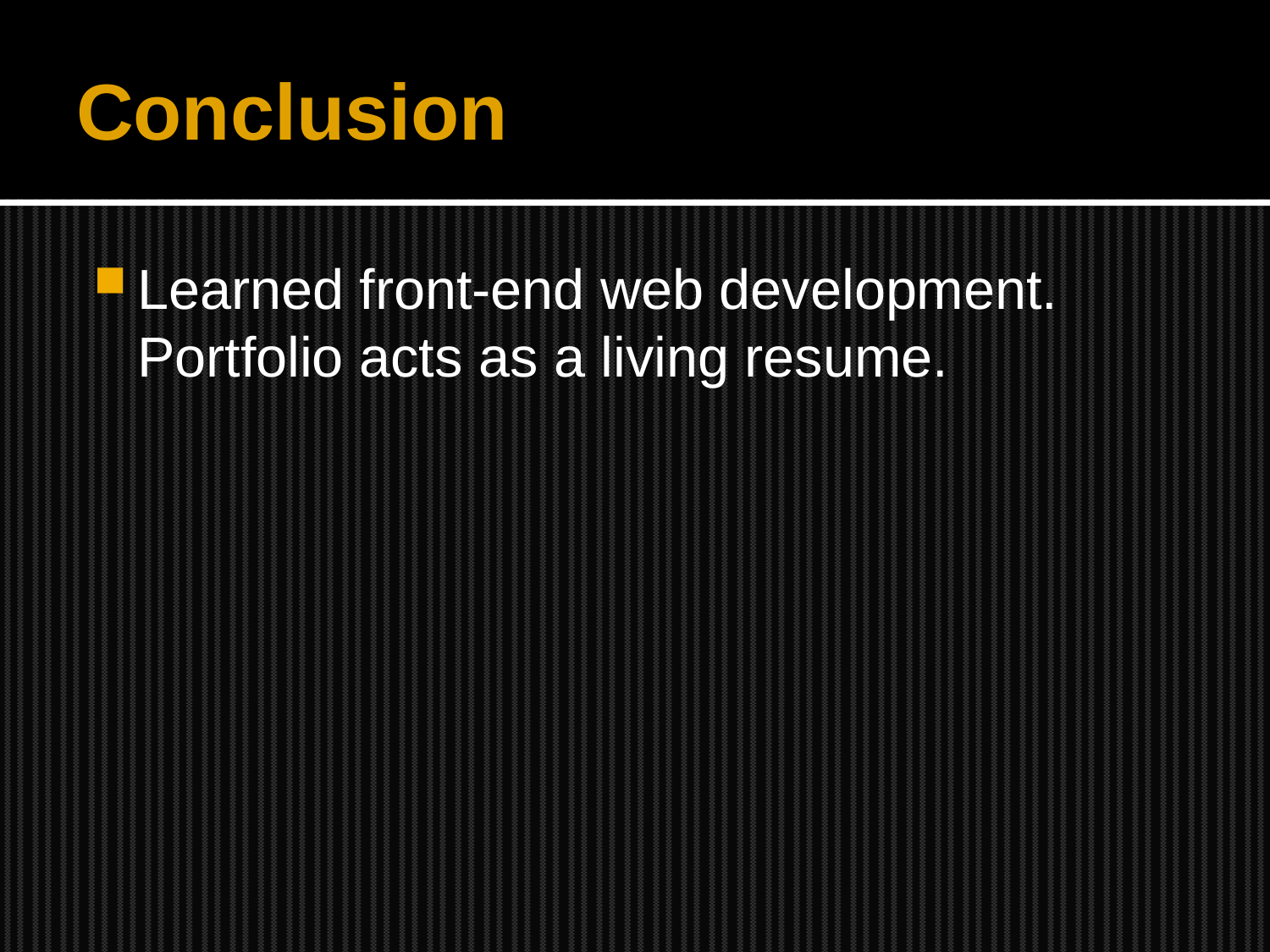

# Conclusion
Learned front-end web development. Portfolio acts as a living resume.